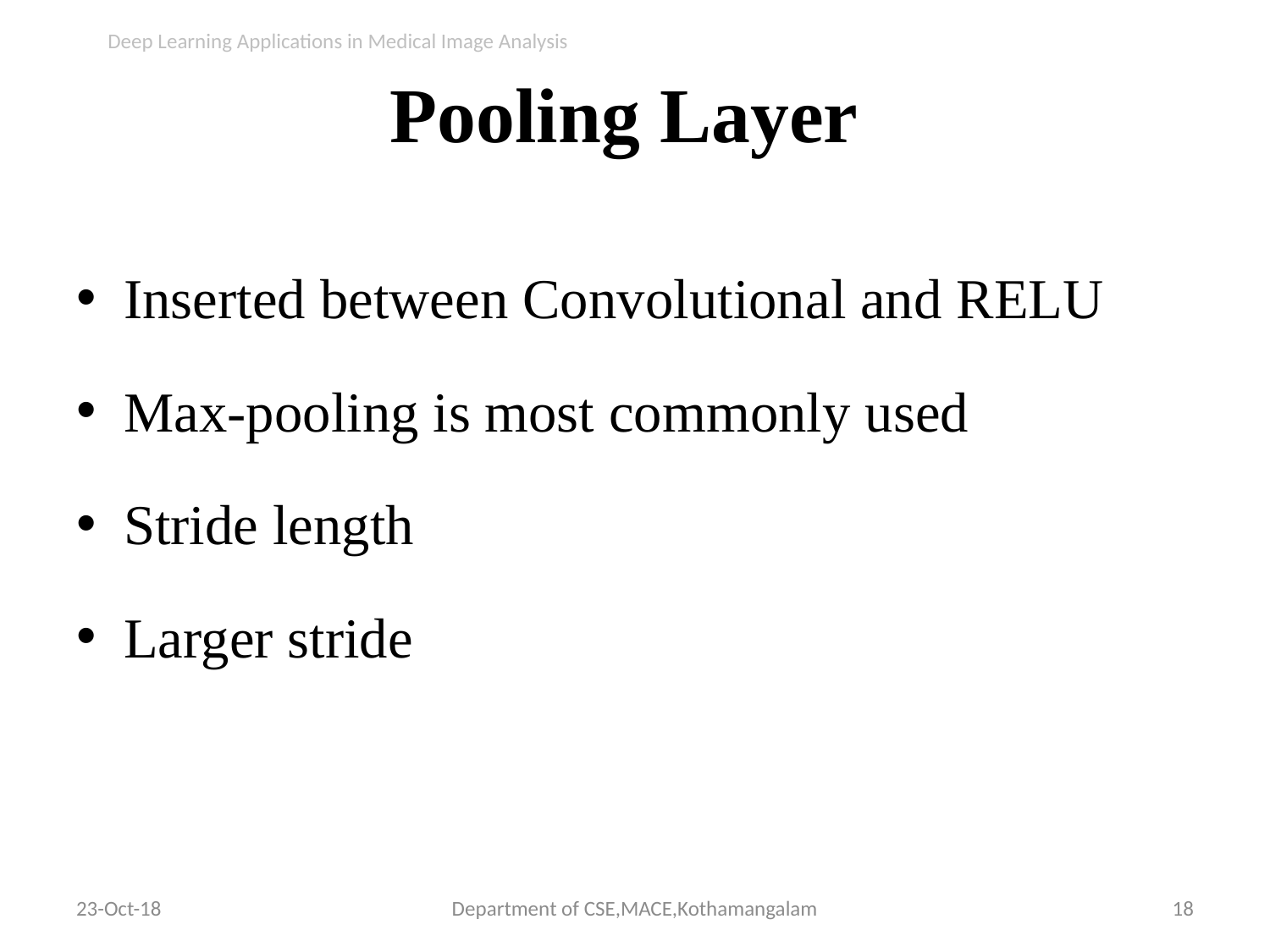

Deep Learning Applications in Medical Image Analysis

# Pooling Layer
Inserted between Convolutional and RELU
Max-pooling is most commonly used
Stride length
Larger stride
23-Oct-18
Department of CSE,MACE,Kothamangalam
18